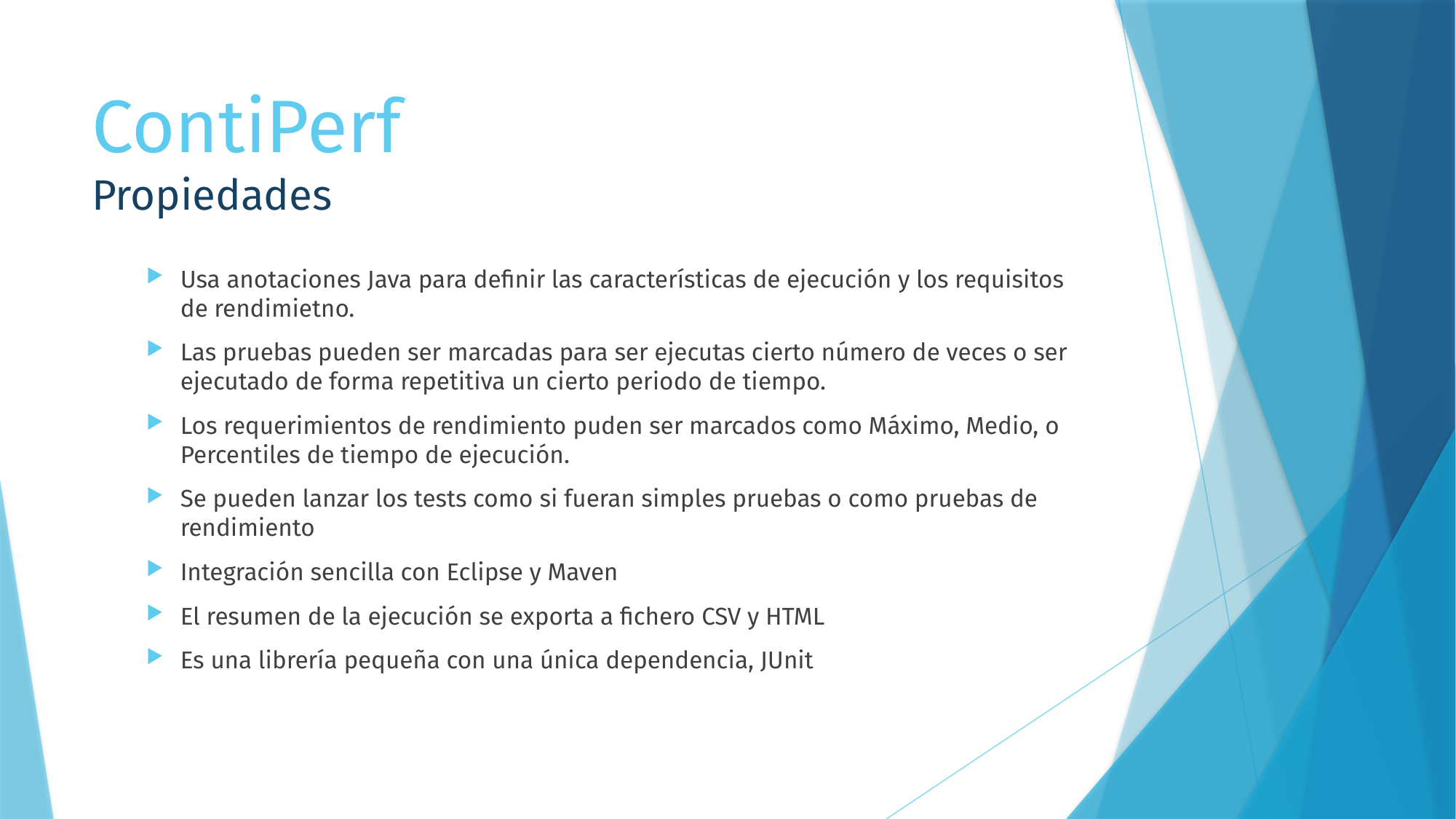

# ContiPerf Propiedades
Usa anotaciones Java para definir las características de ejecución y los requisitos de rendimietno.
Las pruebas pueden ser marcadas para ser ejecutas cierto número de veces o ser ejecutado de forma repetitiva un cierto periodo de tiempo.
Los requerimientos de rendimiento puden ser marcados como Máximo, Medio, o Percentiles de tiempo de ejecución.
Se pueden lanzar los tests como si fueran simples pruebas o como pruebas de rendimiento
Integración sencilla con Eclipse y Maven
El resumen de la ejecución se exporta a fichero CSV y HTML
Es una librería pequeña con una única dependencia, JUnit